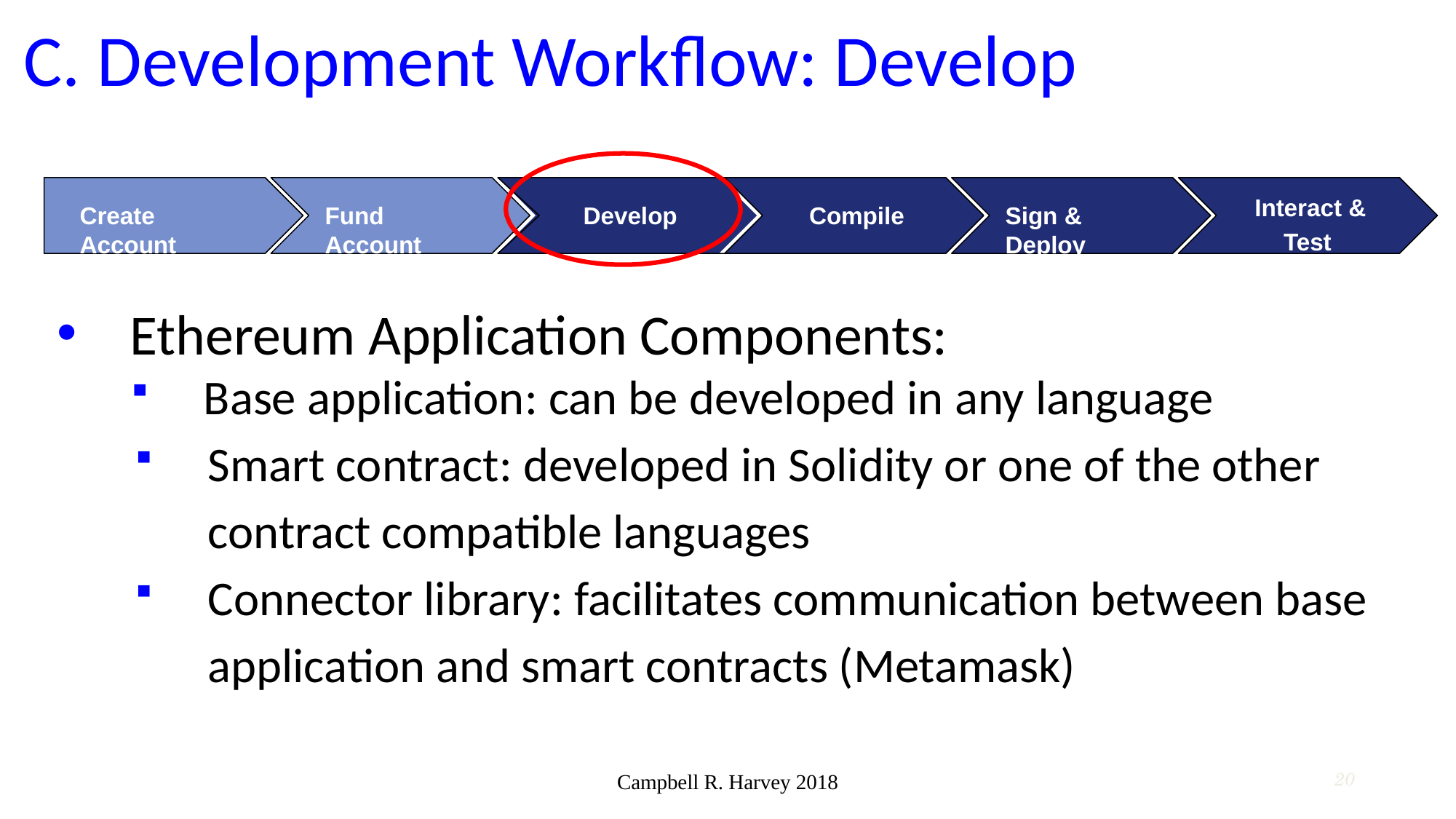

C. Development Workflow: Develop

Interact &  Test
Create Account
Fund Account
Sign & Deploy
Develop
Compile
Ethereum Application Components:
Base application: can be developed in any language
Smart contract: developed in Solidity or one of the other contract compatible languages
Connector library: facilitates communication between base application and smart contracts (Metamask)
Campbell R. Harvey 2018
20